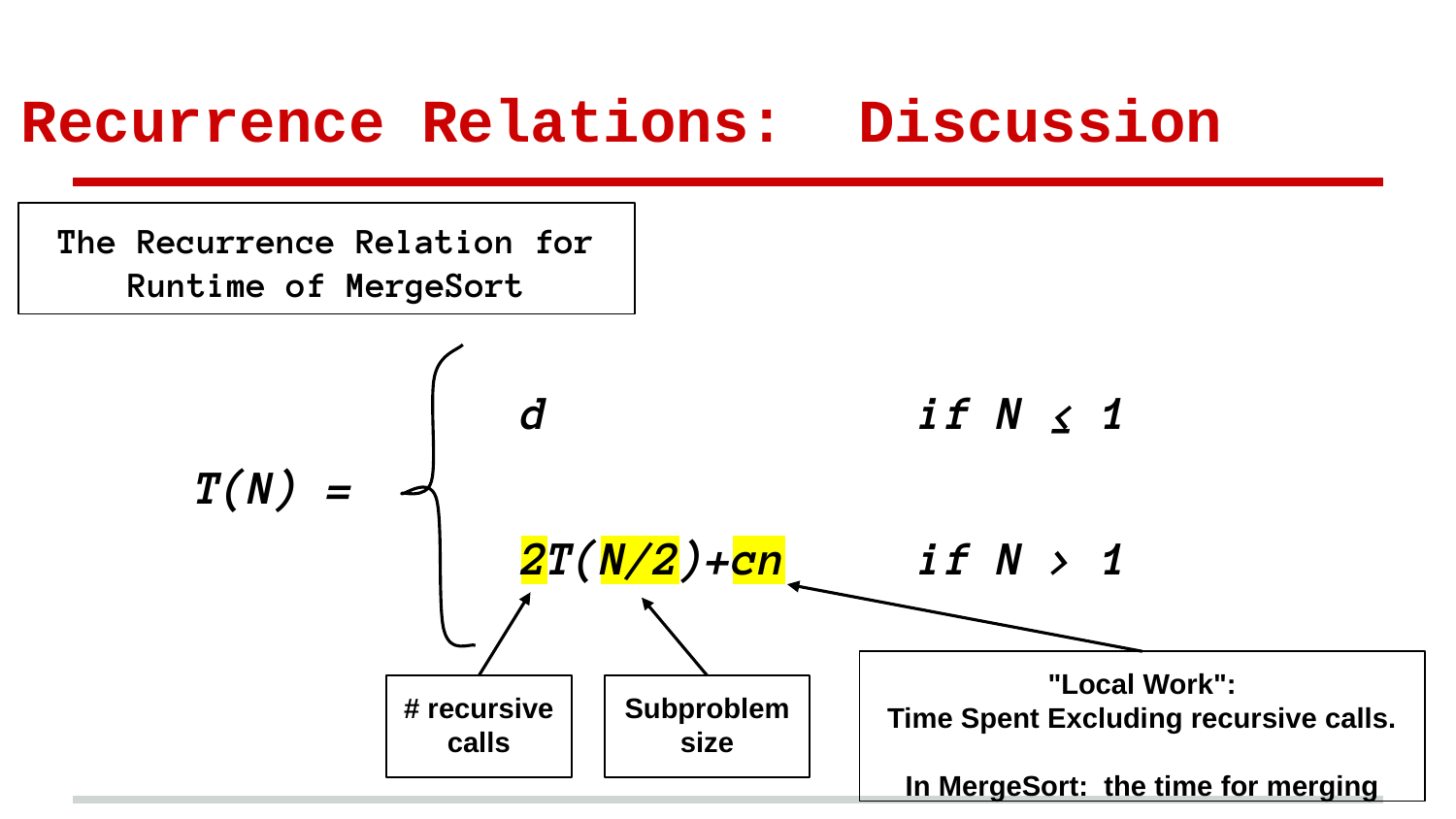

# Recurrence Relations:  Discussion
The Recurrence Relation for Runtime of MergeSort

d              if N ≤ 1
T(N) =
2T(N/2)+cn     if N > 1
"Local Work":
Time Spent Excluding recursive calls.

In MergeSort:  the time for merging
# recursive calls
Subproblem size